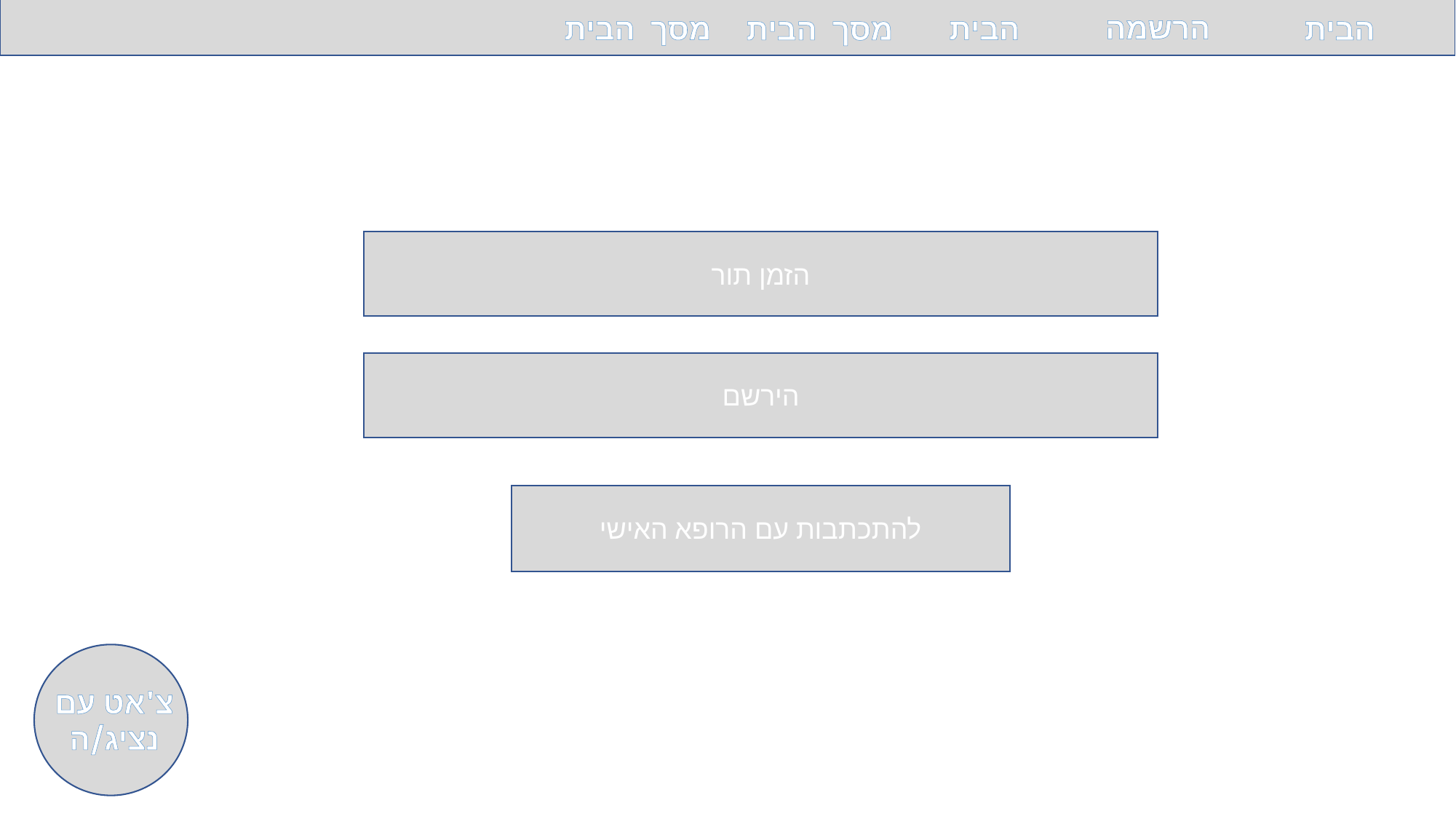

הרשמה
מסך  הבית
הבית
מסך  הבית
הבית
הזמן תור
הירשם
להתכתבות עם הרופא האישי

צ'אט עם נציג/ה